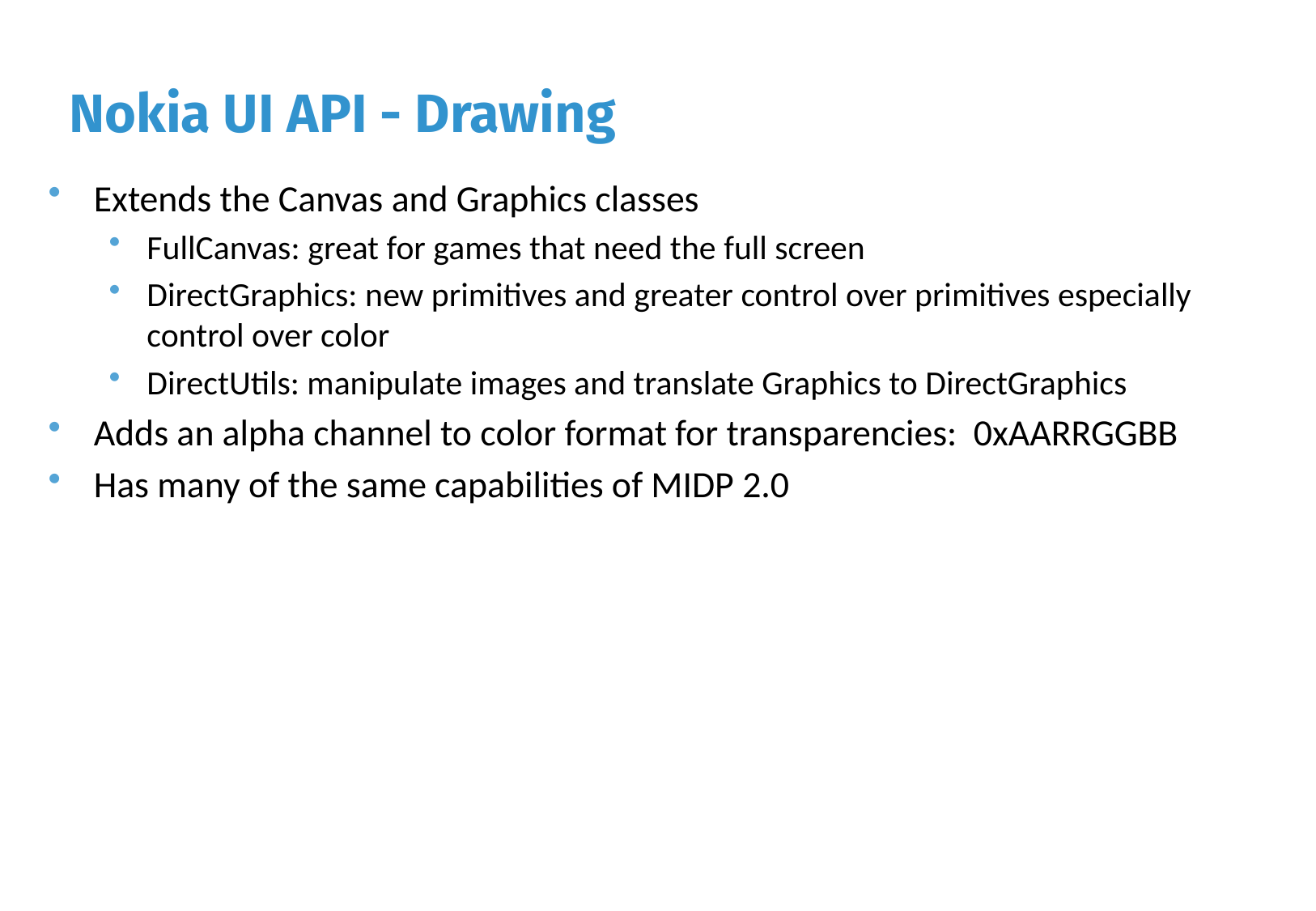

# Nokia UI API - Drawing
Extends the Canvas and Graphics classes
FullCanvas: great for games that need the full screen
DirectGraphics: new primitives and greater control over primitives especially control over color
DirectUtils: manipulate images and translate Graphics to DirectGraphics
Adds an alpha channel to color format for transparencies:  0xAARRGGBB
Has many of the same capabilities of MIDP 2.0